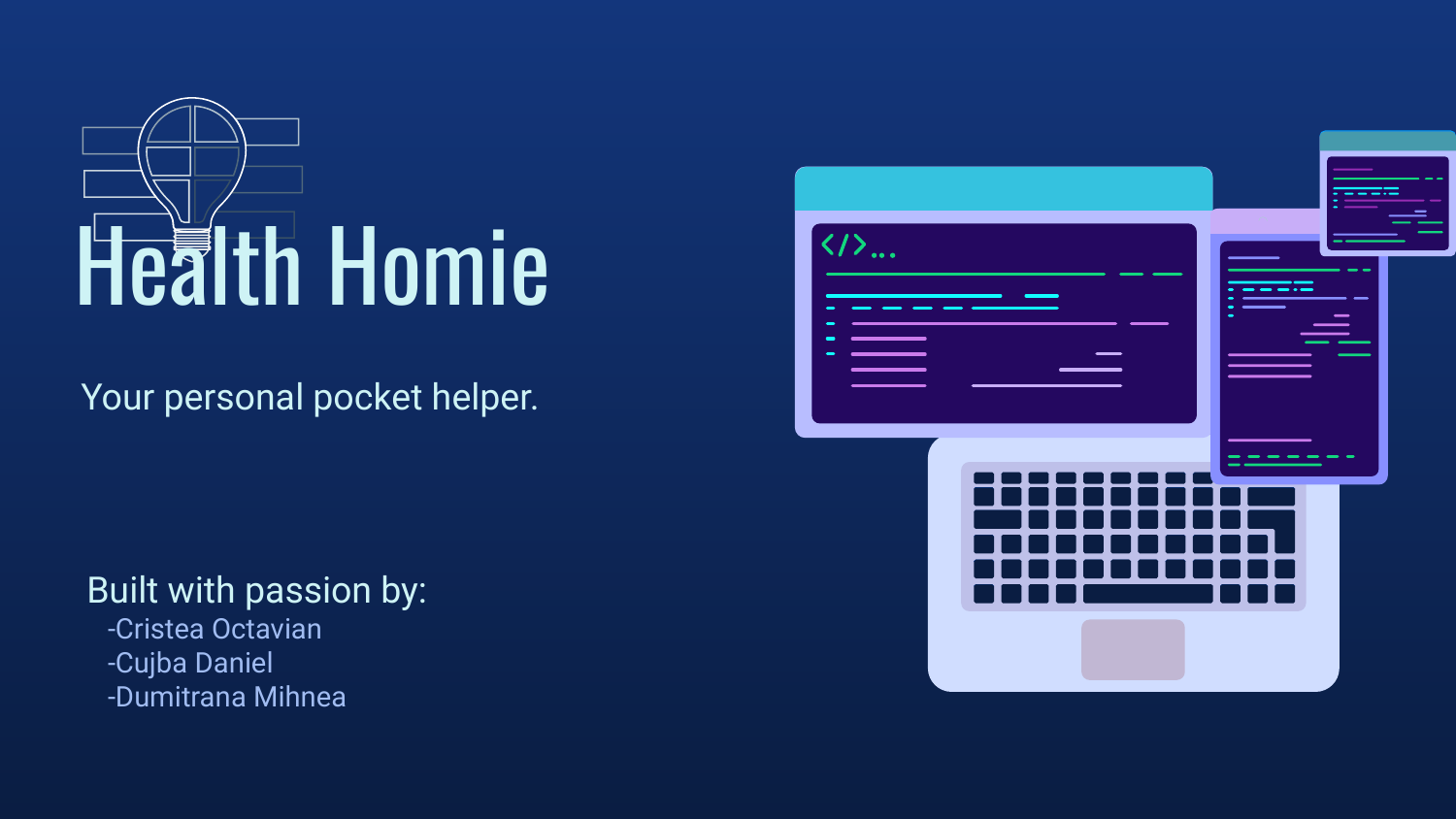

# Health Homie

Your personal pocket helper.

Built with passion by:
   -Cristea Octavian
   -Cujba Daniel
   -Dumitrana Mihnea